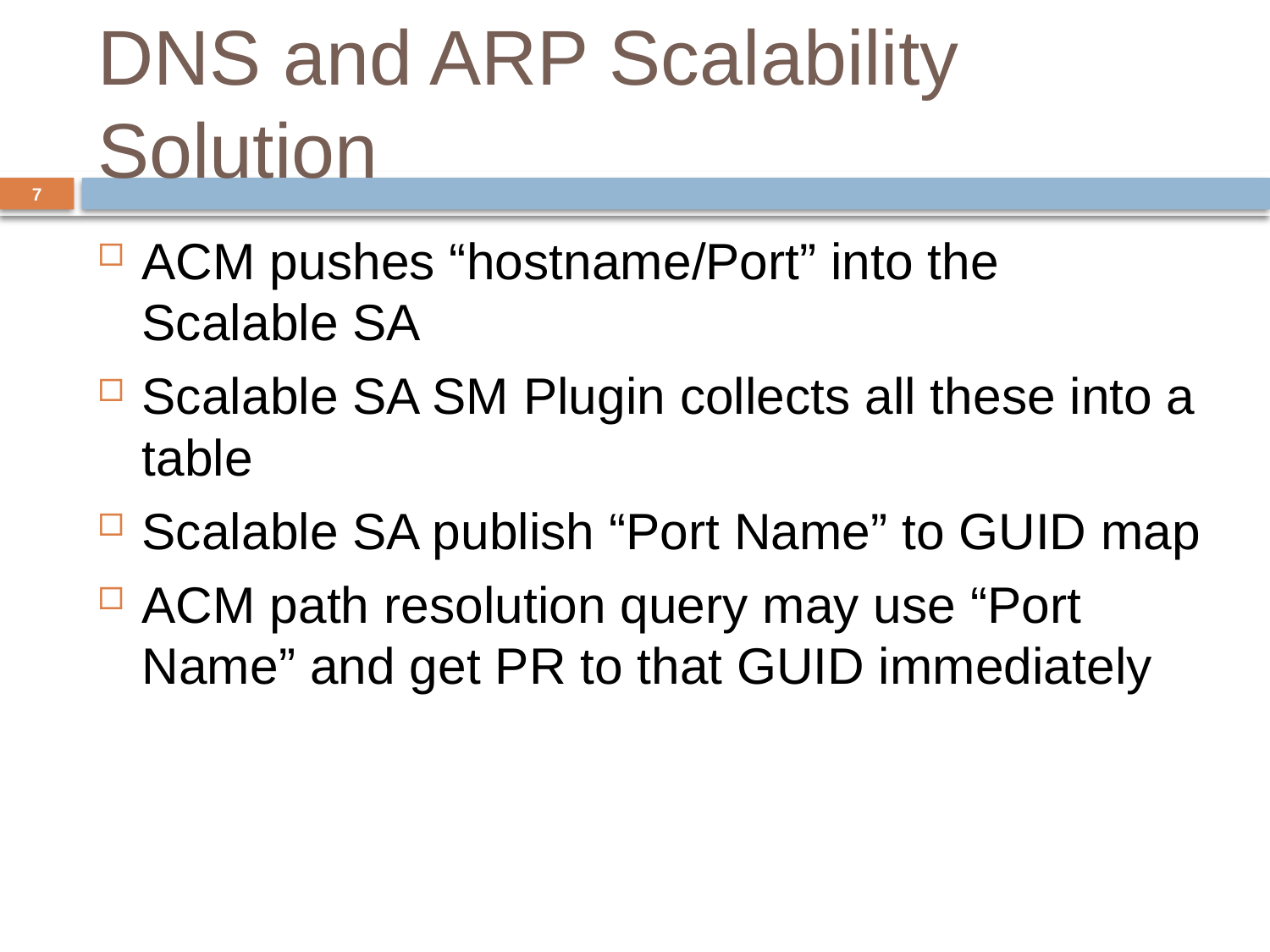

# DNS and ARP Scalability Solution
7
ACM pushes “hostname/Port” into the Scalable SA
Scalable SA SM Plugin collects all these into a table
Scalable SA publish “Port Name” to GUID map
ACM path resolution query may use “Port Name” and get PR to that GUID immediately